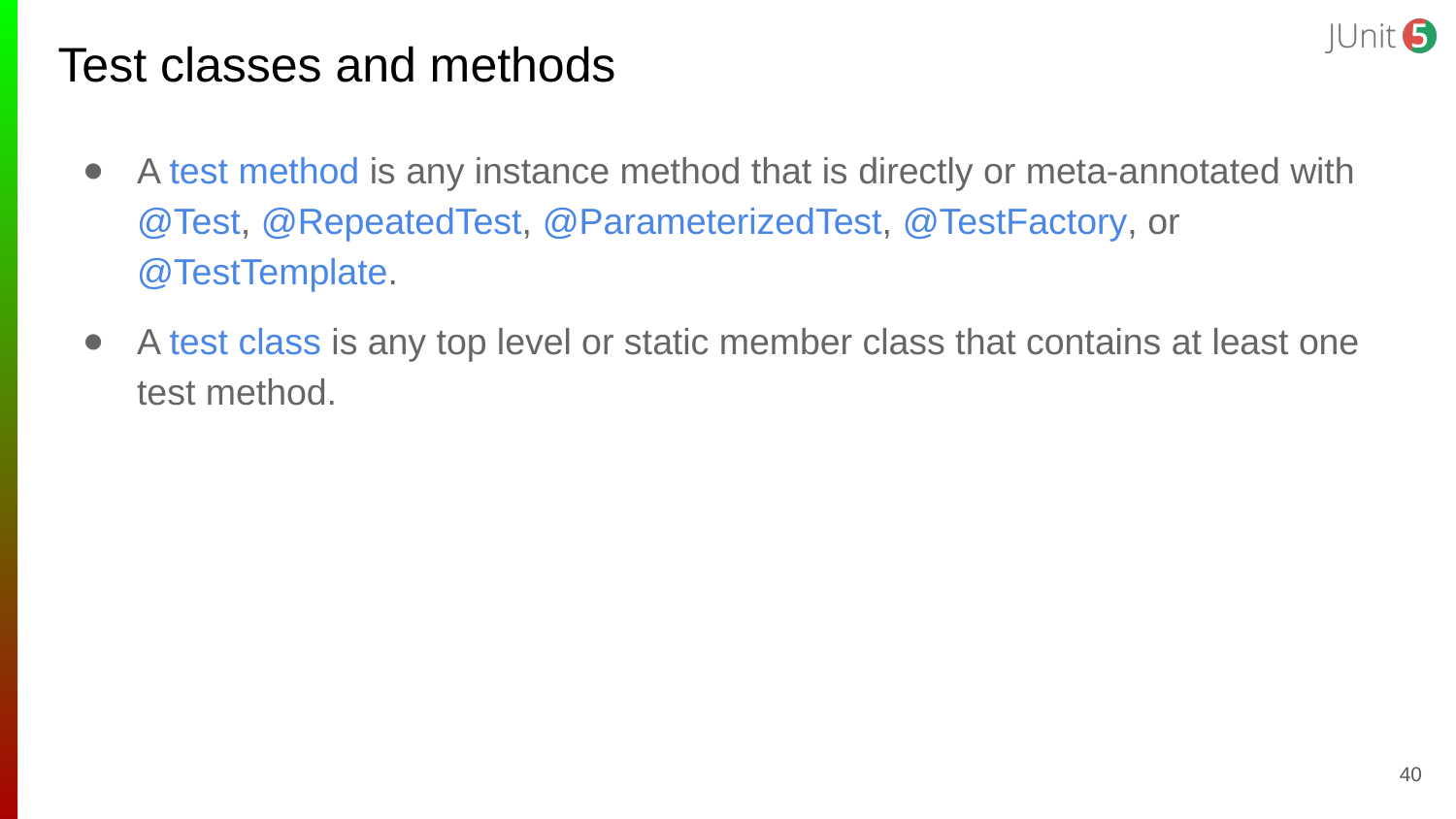

# Test classes and methods
A test method is any instance method that is directly or meta-annotated with @Test, @RepeatedTest, @ParameterizedTest, @TestFactory, or @TestTemplate.
A test class is any top level or static member class that contains at least one test method.
40